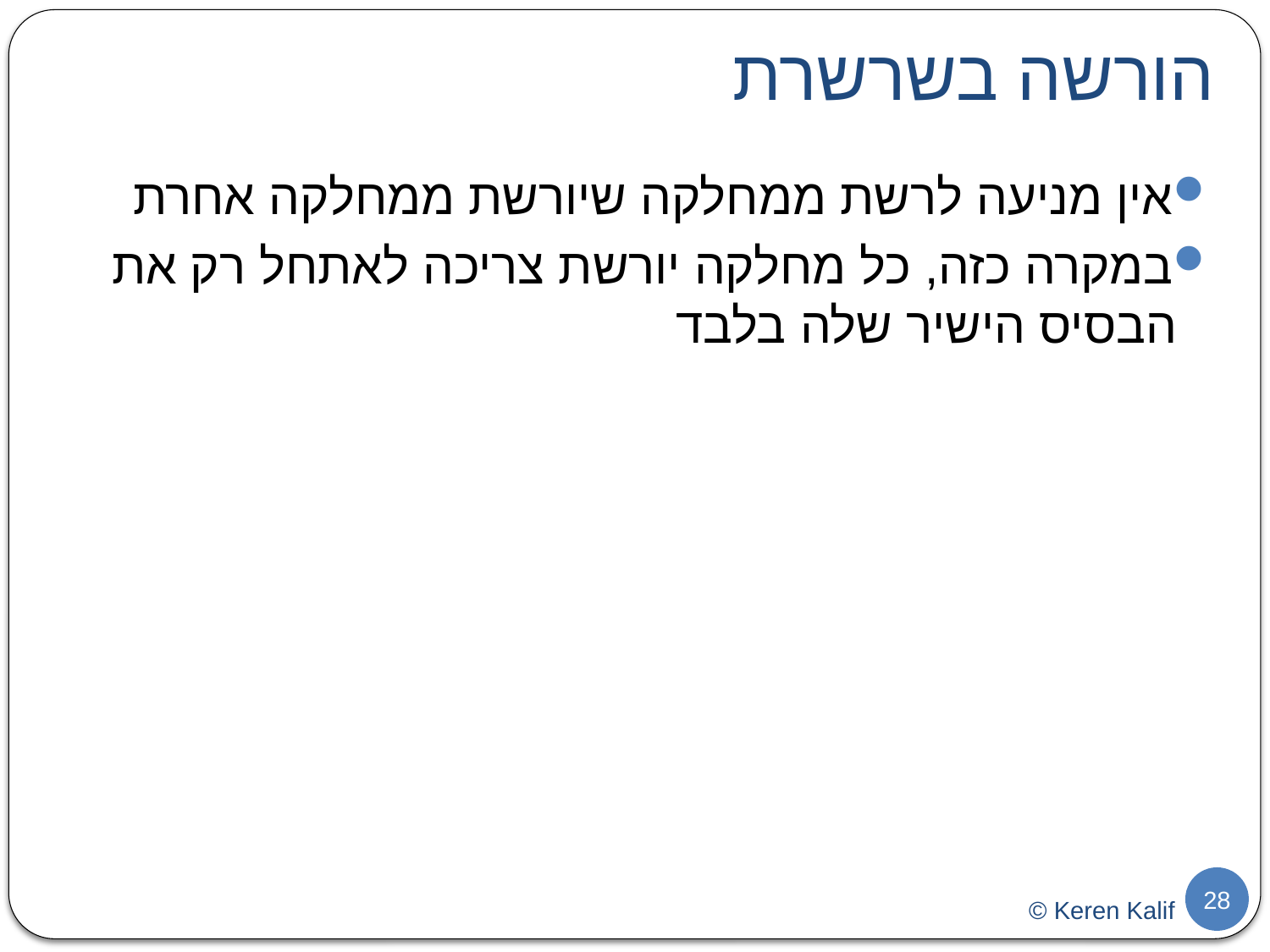

# הורשה בשרשרת
אין מניעה לרשת ממחלקה שיורשת ממחלקה אחרת
במקרה כזה, כל מחלקה יורשת צריכה לאתחל רק את הבסיס הישיר שלה בלבד
28
© Keren Kalif